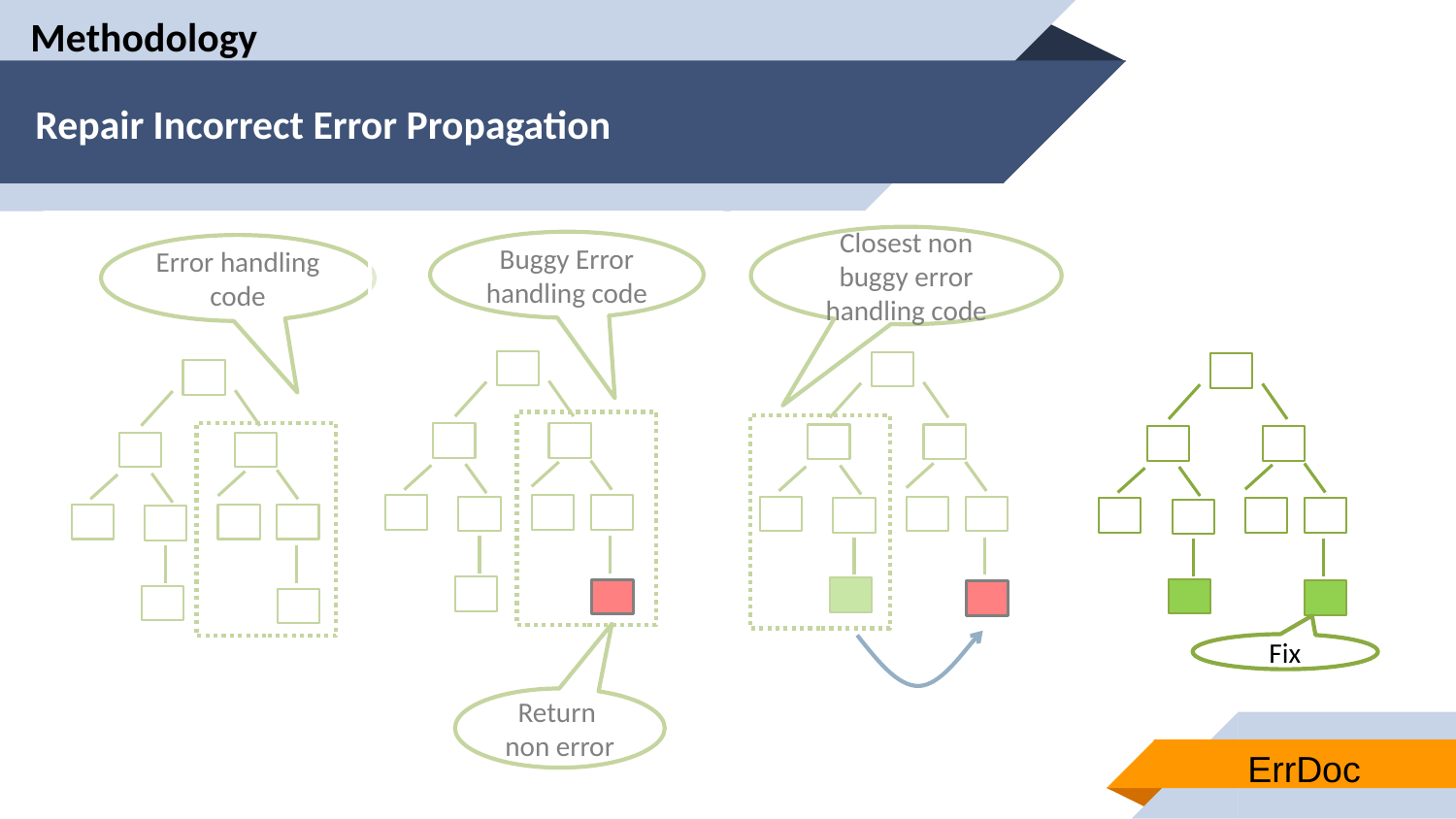

Methodology
# Repair Incorrect Error Propagation

Closest non buggy error handling code
Buggy Error handling code
Error handling code

Fix
Return
non error
ErrDoc